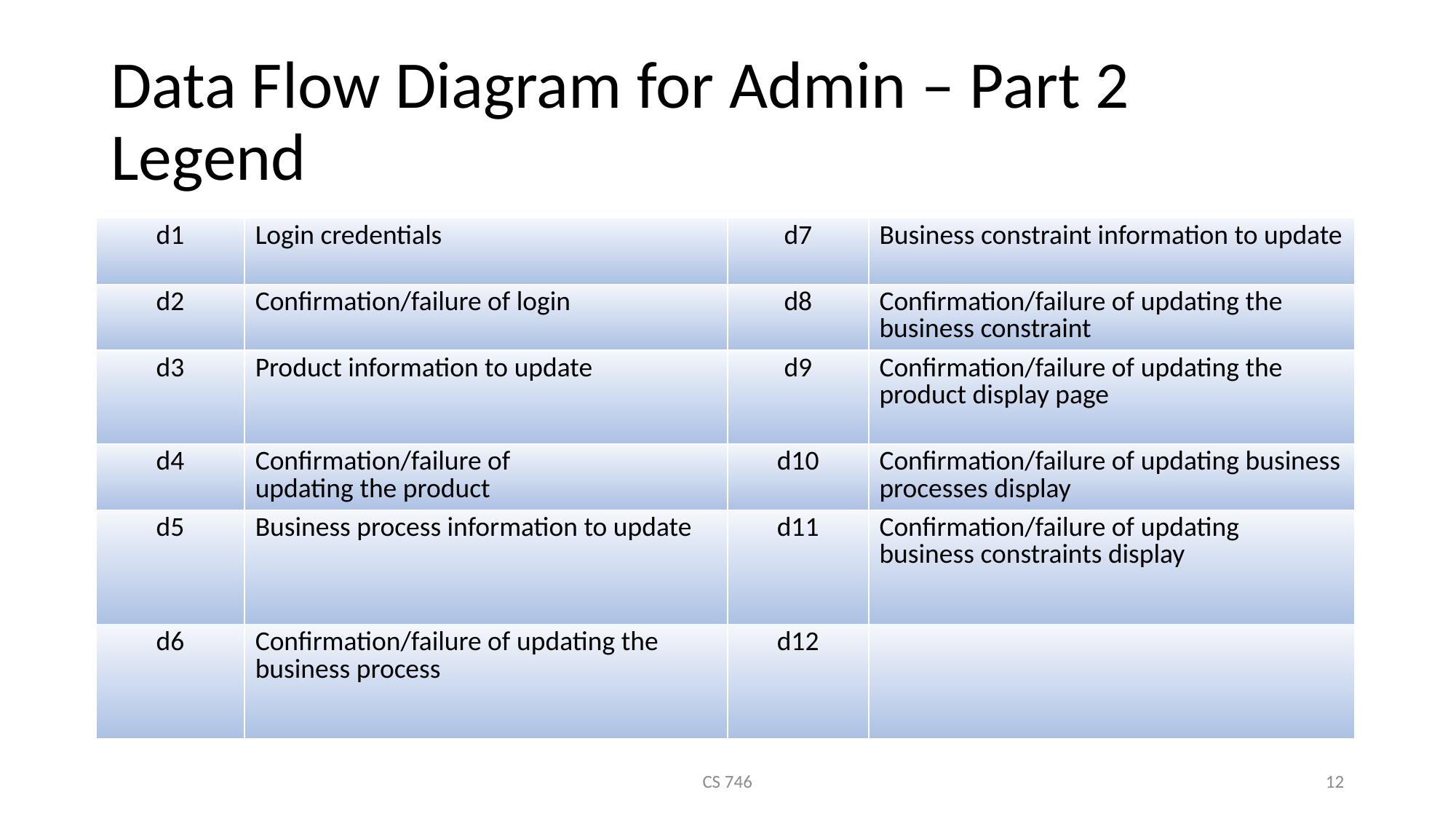

# Data Flow Diagram for Admin – Part 2 Legend
| d1 | Login credentials | d7 | Business constraint information to update |
| --- | --- | --- | --- |
| d2 | Confirmation/failure of login | d8 | Confirmation/failure of updating the business constraint |
| d3 | Product information to update | d9 | Confirmation/failure of updating the product display page |
| d4 | Confirmation/failure of updating the product | d10 | Confirmation/failure of updating business processes display |
| d5 | Business process information to update | d11 | Confirmation/failure of updating business constraints display |
| d6 | Confirmation/failure of updating the business process | d12 |  |
CS 746
12